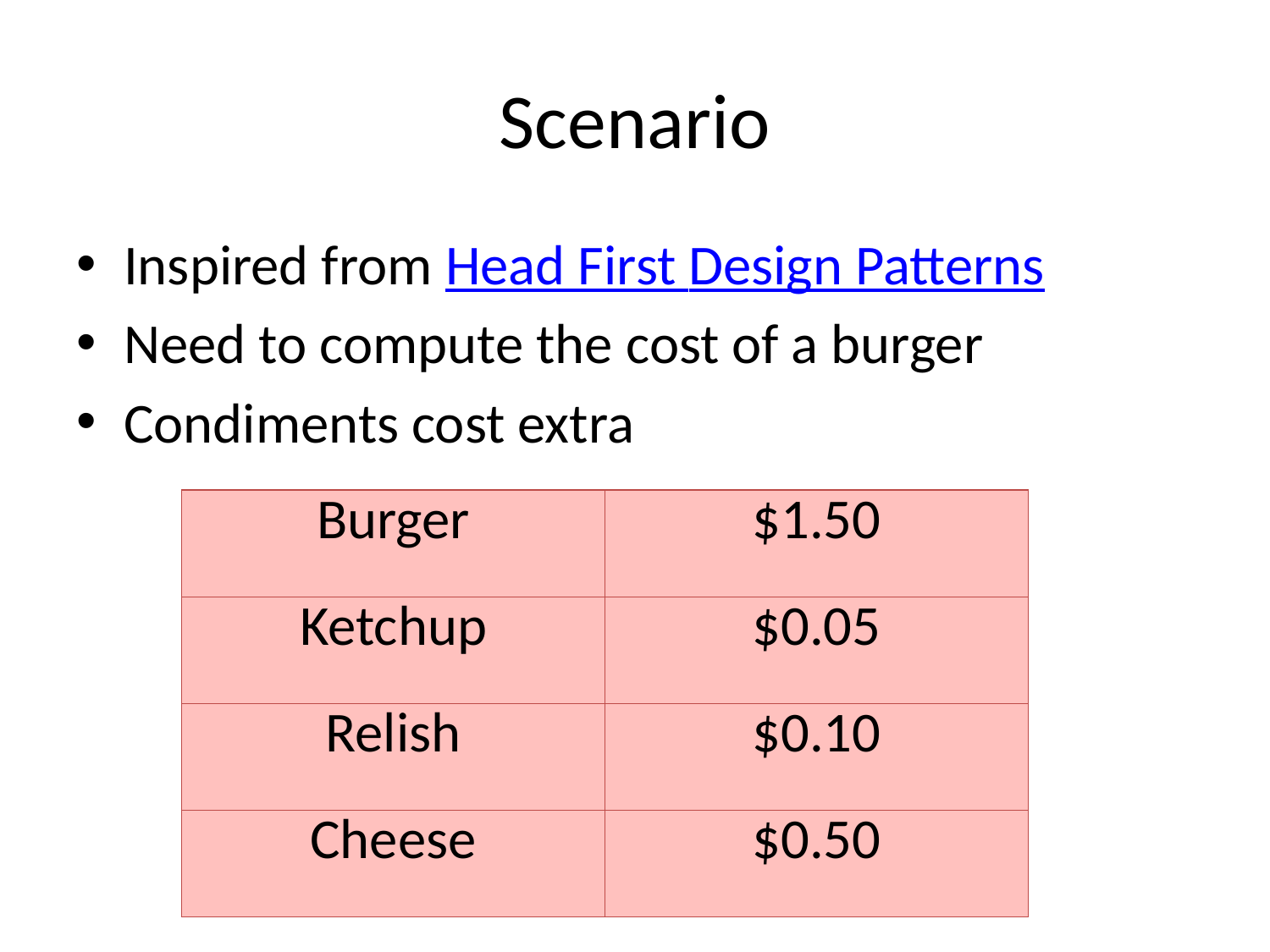

# Scenario
Inspired from Head First Design Patterns
Need to compute the cost of a burger
Condiments cost extra

| Burger | $1.50 |
| --- | --- |
| Ketchup | $0.05 |
| Relish | $0.10 |
| Cheese | $0.50 |